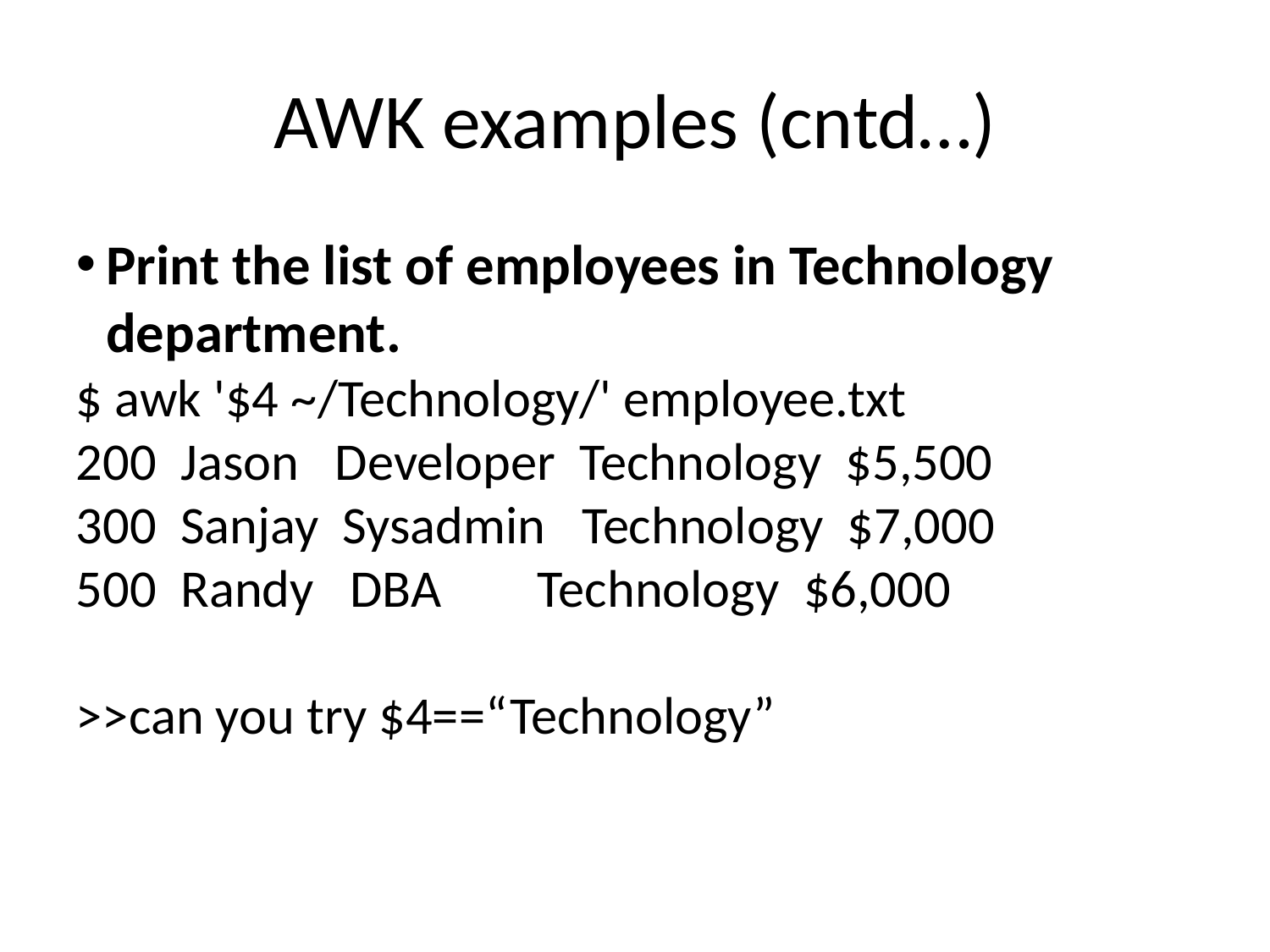

AWK examples (cntd…)
Print the list of employees in Technology department.
$ awk '$4 ~/Technology/' employee.txt
200  Jason   Developer  Technology  $5,500
300  Sanjay  Sysadmin   Technology  $7,000
500  Randy   DBA        Technology  $6,000

>>can you try $4==“Technology”